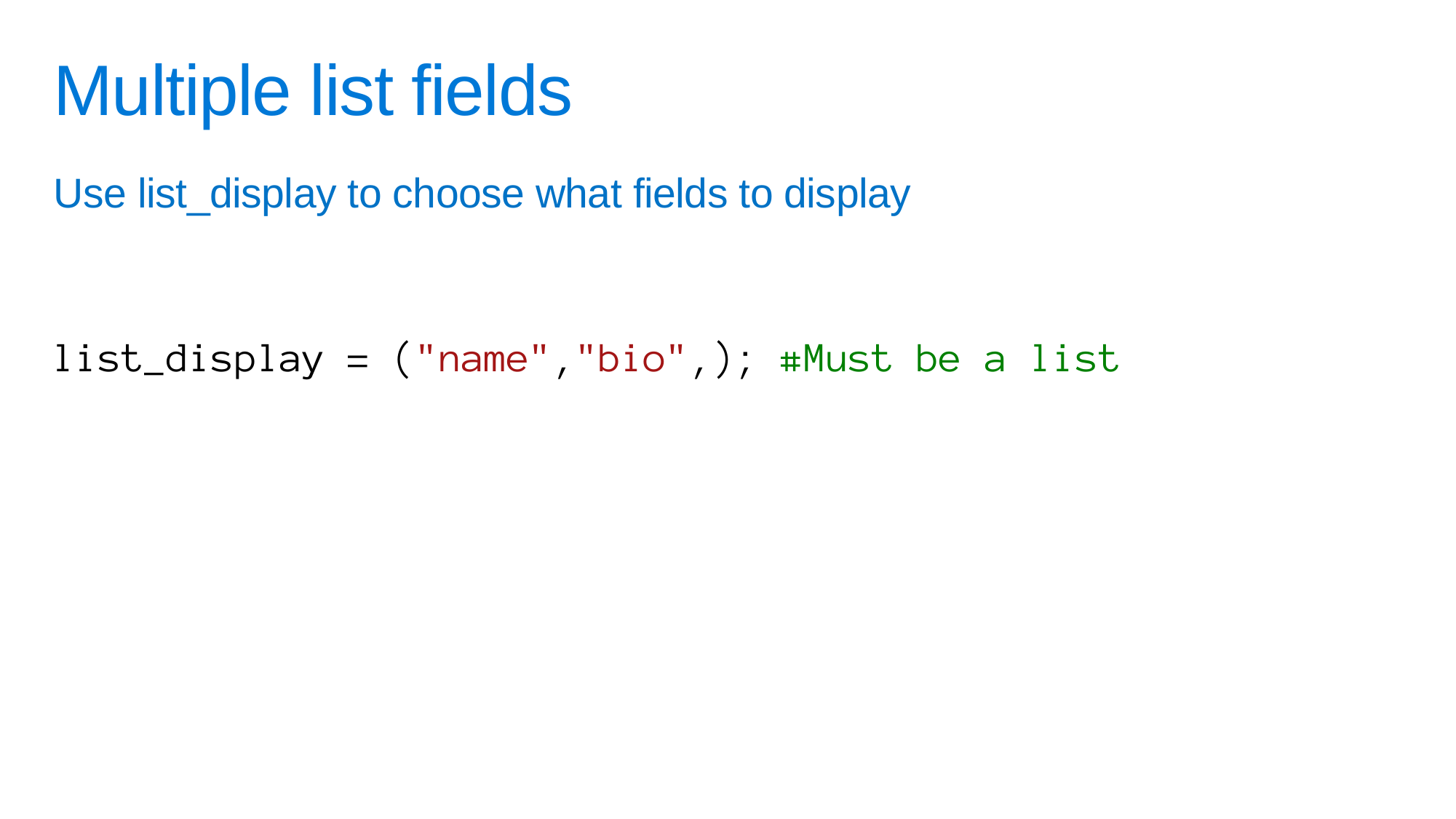

# Multiple list fields
Use list_display to choose what fields to display

list_display = ("name","bio",); #Must be a list